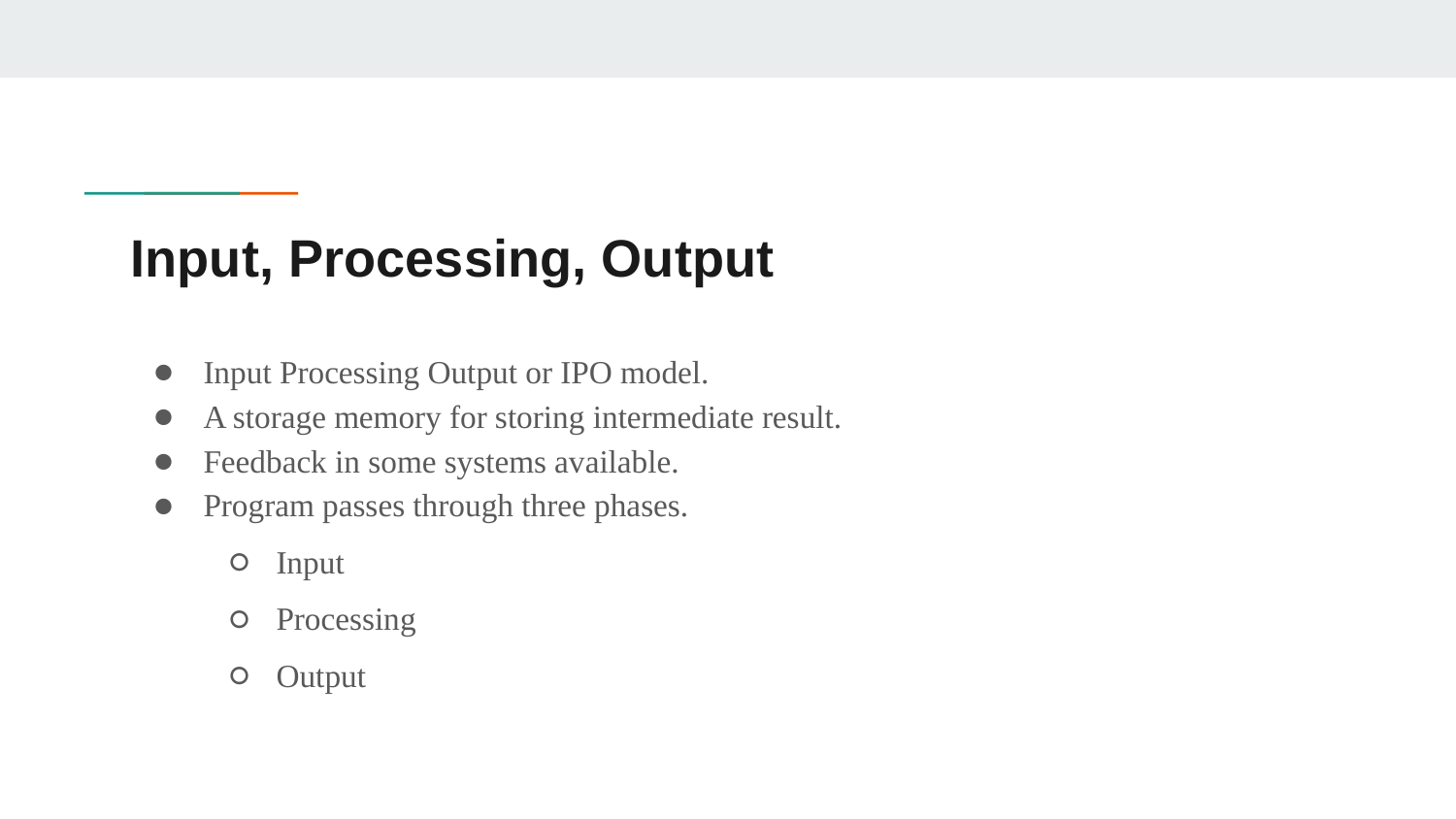

# Input, Processing, Output
Input Processing Output or IPO model.
A storage memory for storing intermediate result.
Feedback in some systems available.
Program passes through three phases.
Input
Processing
Output